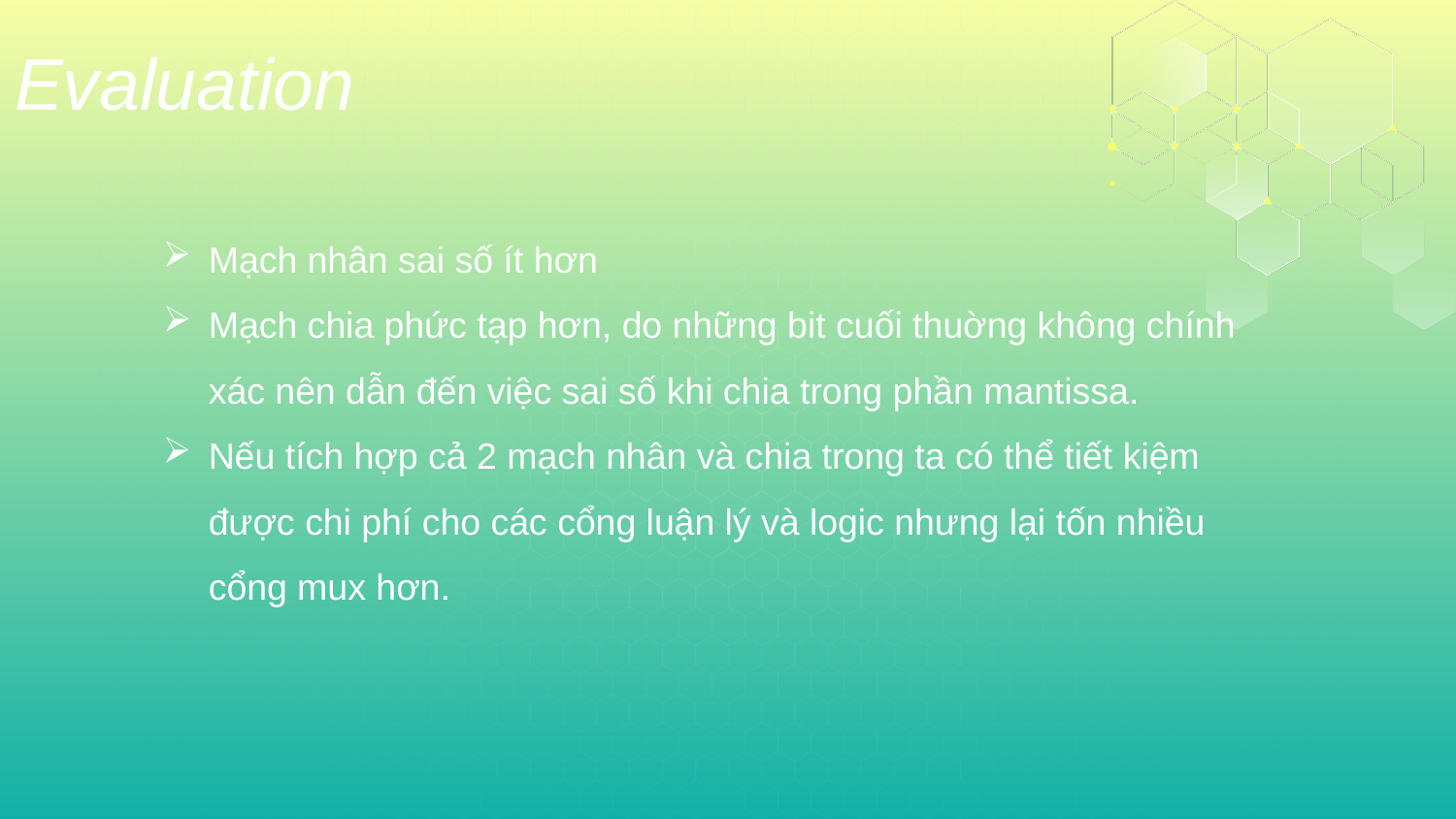

# Evaluation
Mạch nhân sai số ít hơn
Mạch chia phức tạp hơn, do những bit cuối thuờng không chính xác nên dẫn đến việc sai số khi chia trong phần mantissa.
Nếu tích hợp cả 2 mạch nhân và chia trong ta có thể tiết kiệm được chi phí cho các cổng luận lý và logic nhưng lại tốn nhiều cổng mux hơn.